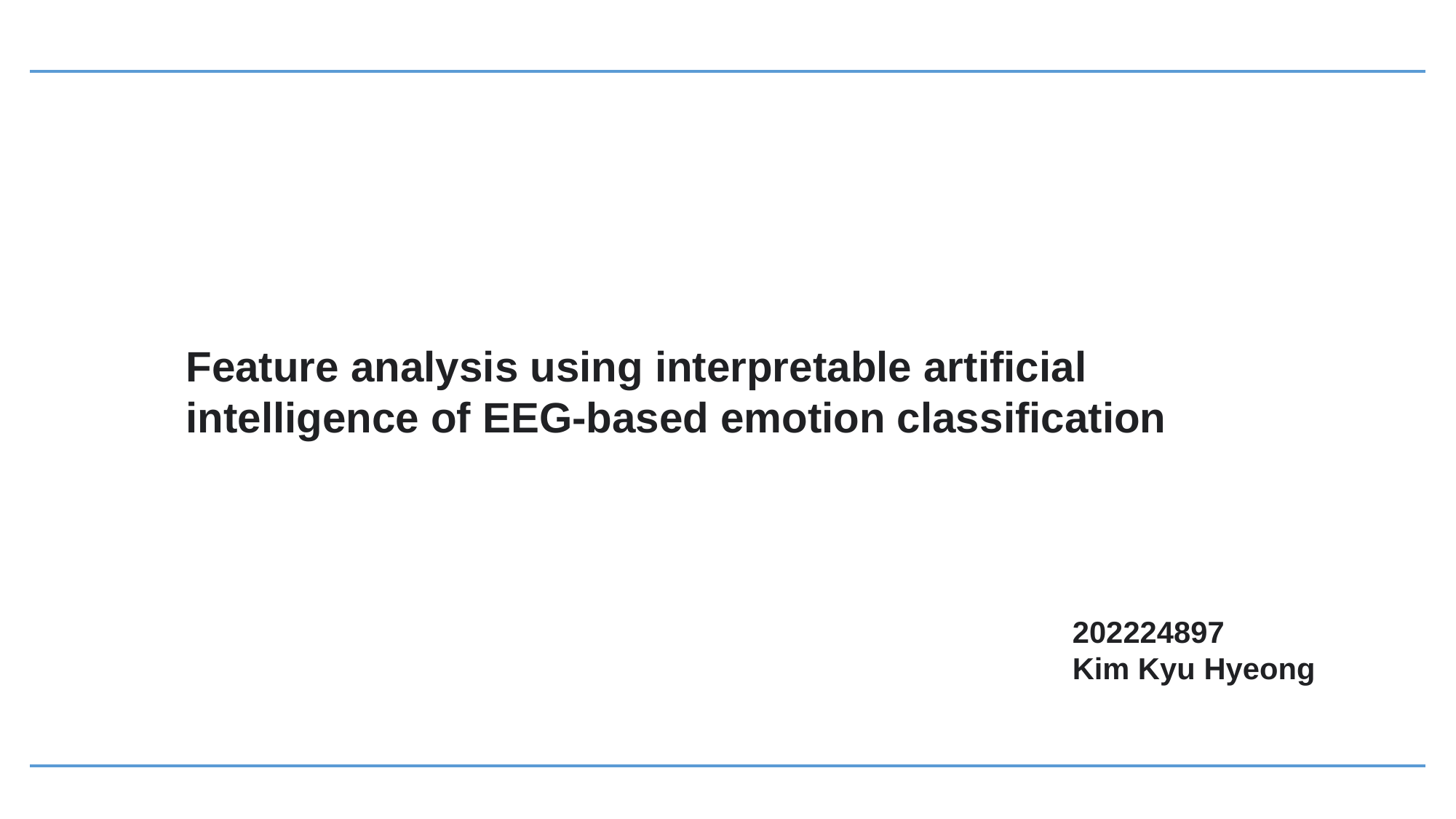

Feature analysis using interpretable artificial intelligence of EEG-based emotion classification
202224897
Kim Kyu Hyeong